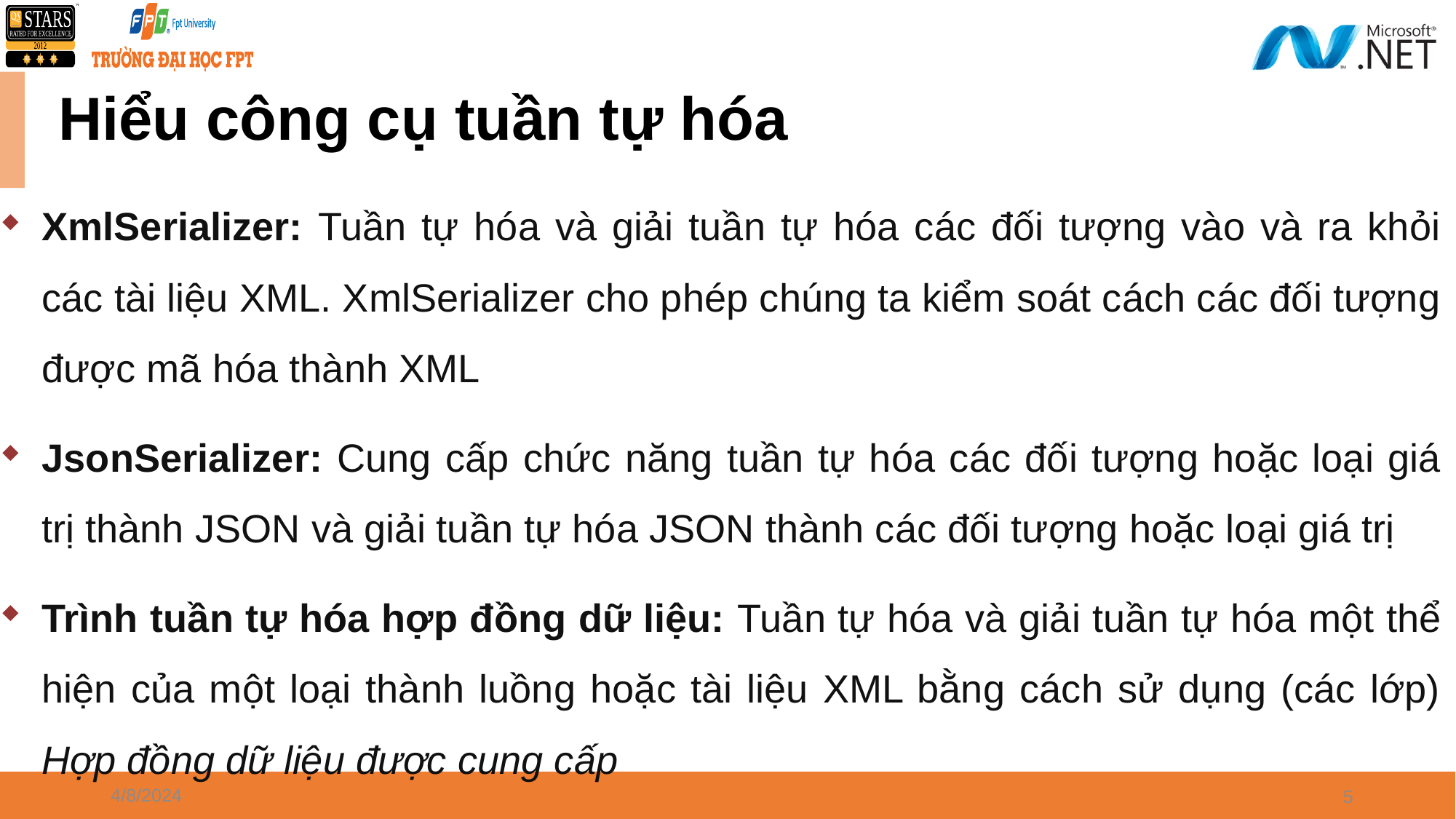

# Hiểu công cụ tuần tự hóa
XmlSerializer: Tuần tự hóa và giải tuần tự hóa các đối tượng vào và ra khỏi các tài liệu XML. XmlSerializer cho phép chúng ta kiểm soát cách các đối tượng được mã hóa thành XML
JsonSerializer: Cung cấp chức năng tuần tự hóa các đối tượng hoặc loại giá trị thành JSON và giải tuần tự hóa JSON thành các đối tượng hoặc loại giá trị
Trình tuần tự hóa hợp đồng dữ liệu: Tuần tự hóa và giải tuần tự hóa một thể hiện của một loại thành luồng hoặc tài liệu XML bằng cách sử dụng (các lớp) Hợp đồng dữ liệu được cung cấp
4/8/2024
5